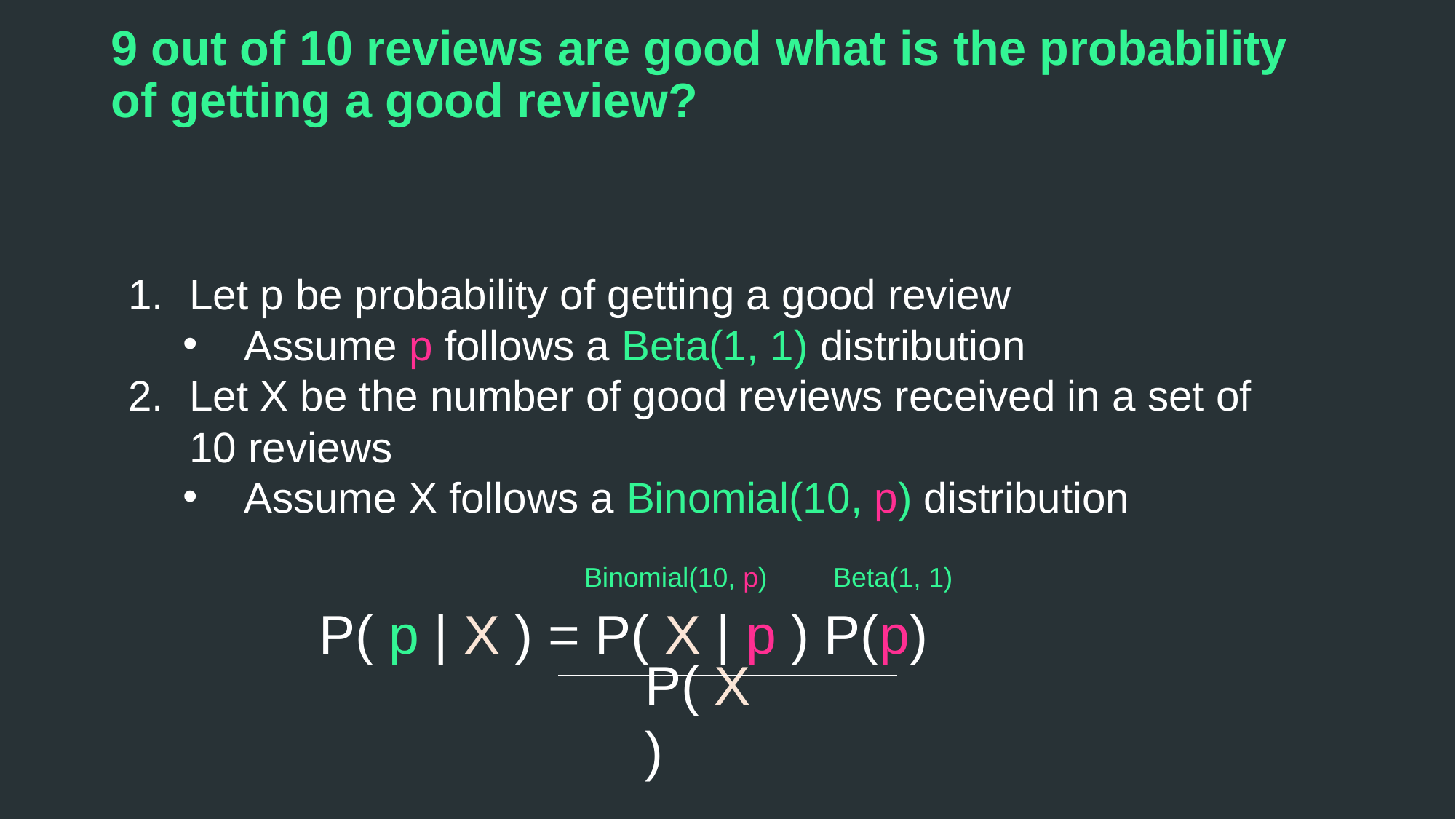

# 9 out of 10 reviews are good what is the probability of getting a good review?

Let p be probability of getting a good review
Assume p follows a Beta(1, 1) distribution
Let X be the number of good reviews received in a set of 10 reviews
Assume X follows a Binomial(10, p) distribution

Binomial(10, p)
Beta(1, 1)
P( p | X ) = P( X | p ) P(p)
P( X )